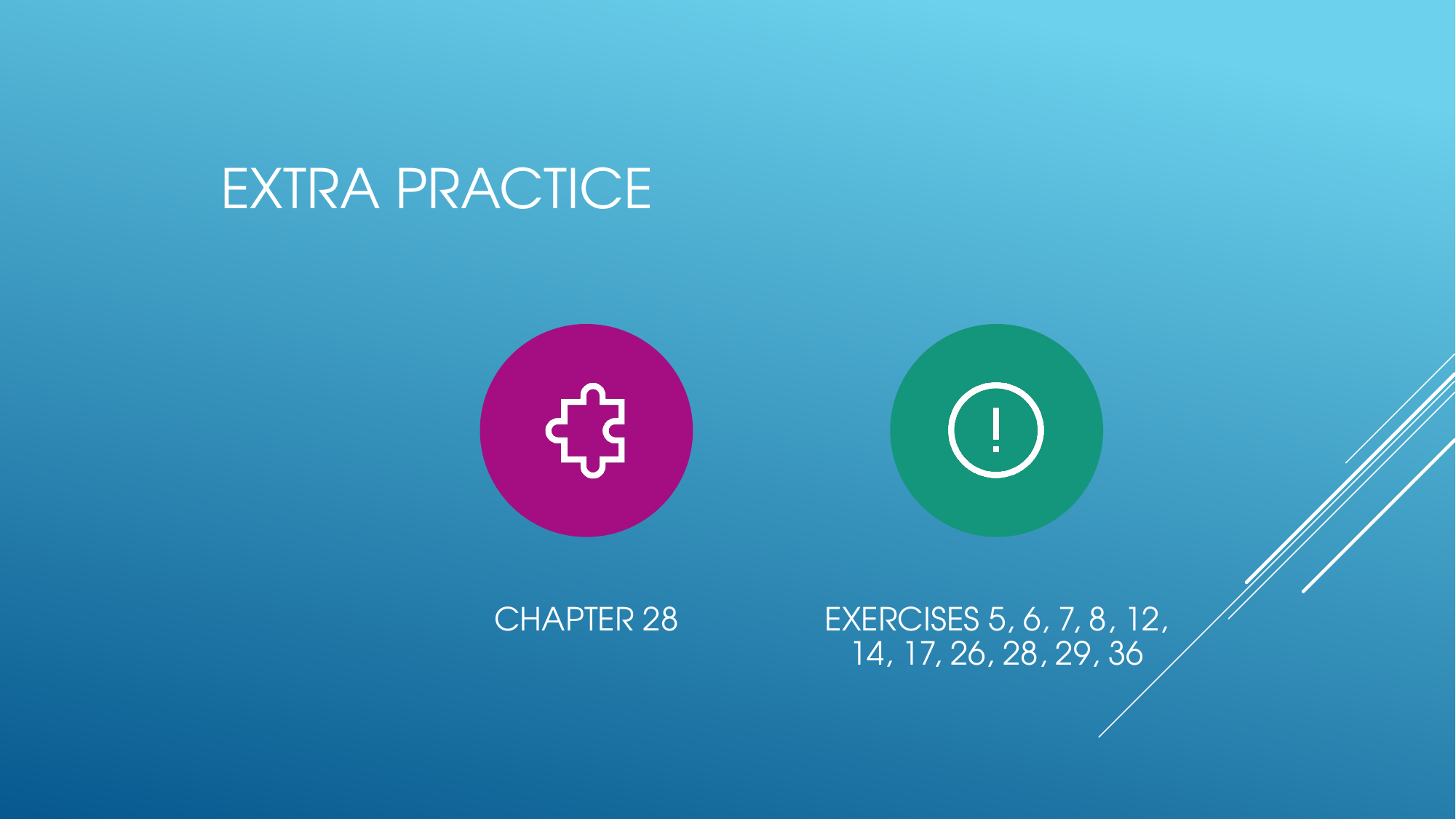

# Extra Practice
Chapter 28
Exercises 5, 6, 7, 8, 12, 14, 17, 26, 28, 29, 36